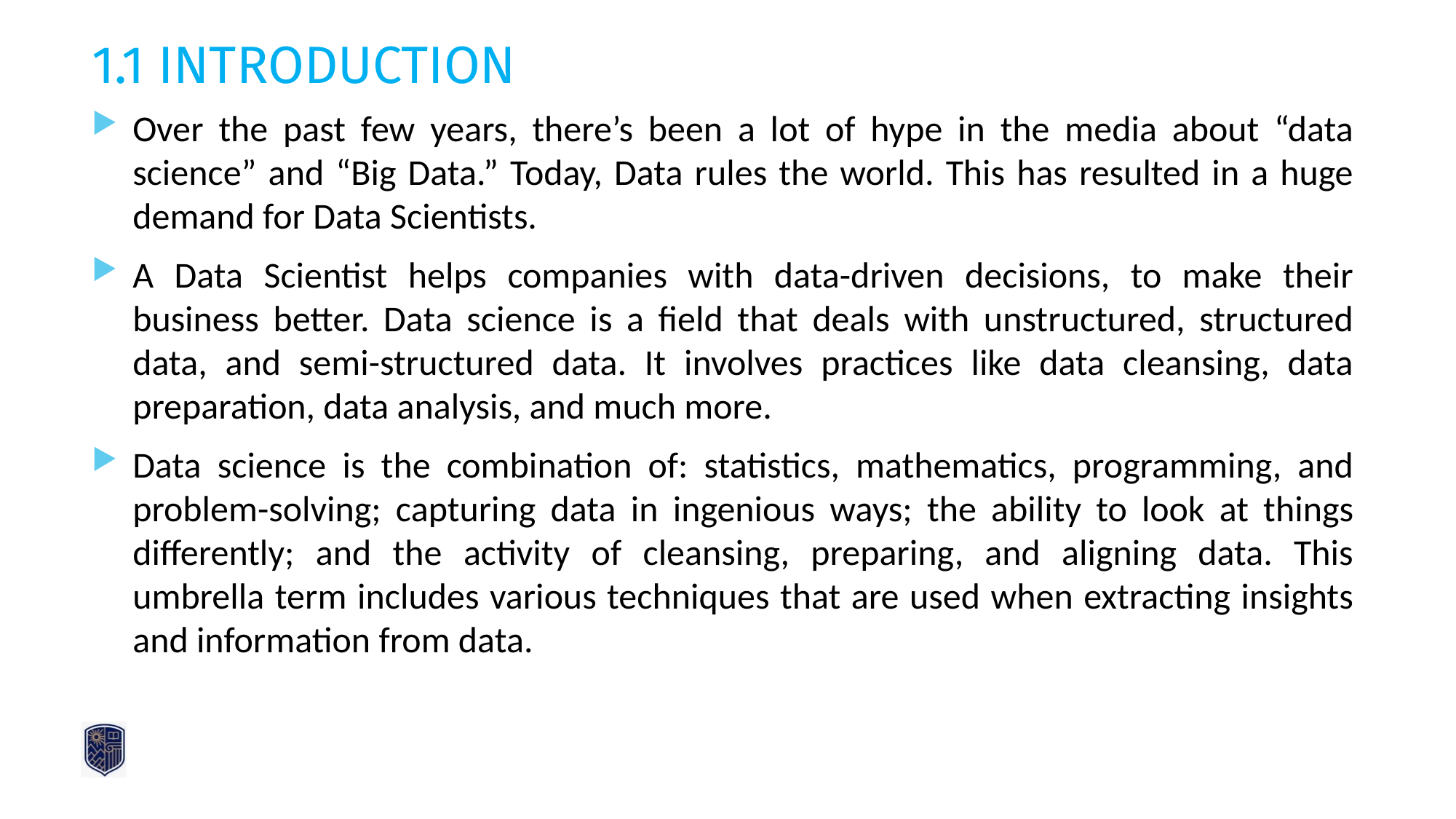

# 1.1 INTRODUCTION
Over the past few years, there’s been a lot of hype in the media about “data science” and “Big Data.” Today, Data rules the world. This has resulted in a huge demand for Data Scientists.
A Data Scientist helps companies with data-driven decisions, to make their business better. Data science is a field that deals with unstructured, structured data, and semi-structured data. It involves practices like data cleansing, data preparation, data analysis, and much more.
Data science is the combination of: statistics, mathematics, programming, and problem-solving; capturing data in ingenious ways; the ability to look at things differently; and the activity of cleansing, preparing, and aligning data. This umbrella term includes various techniques that are used when extracting insights and information from data.